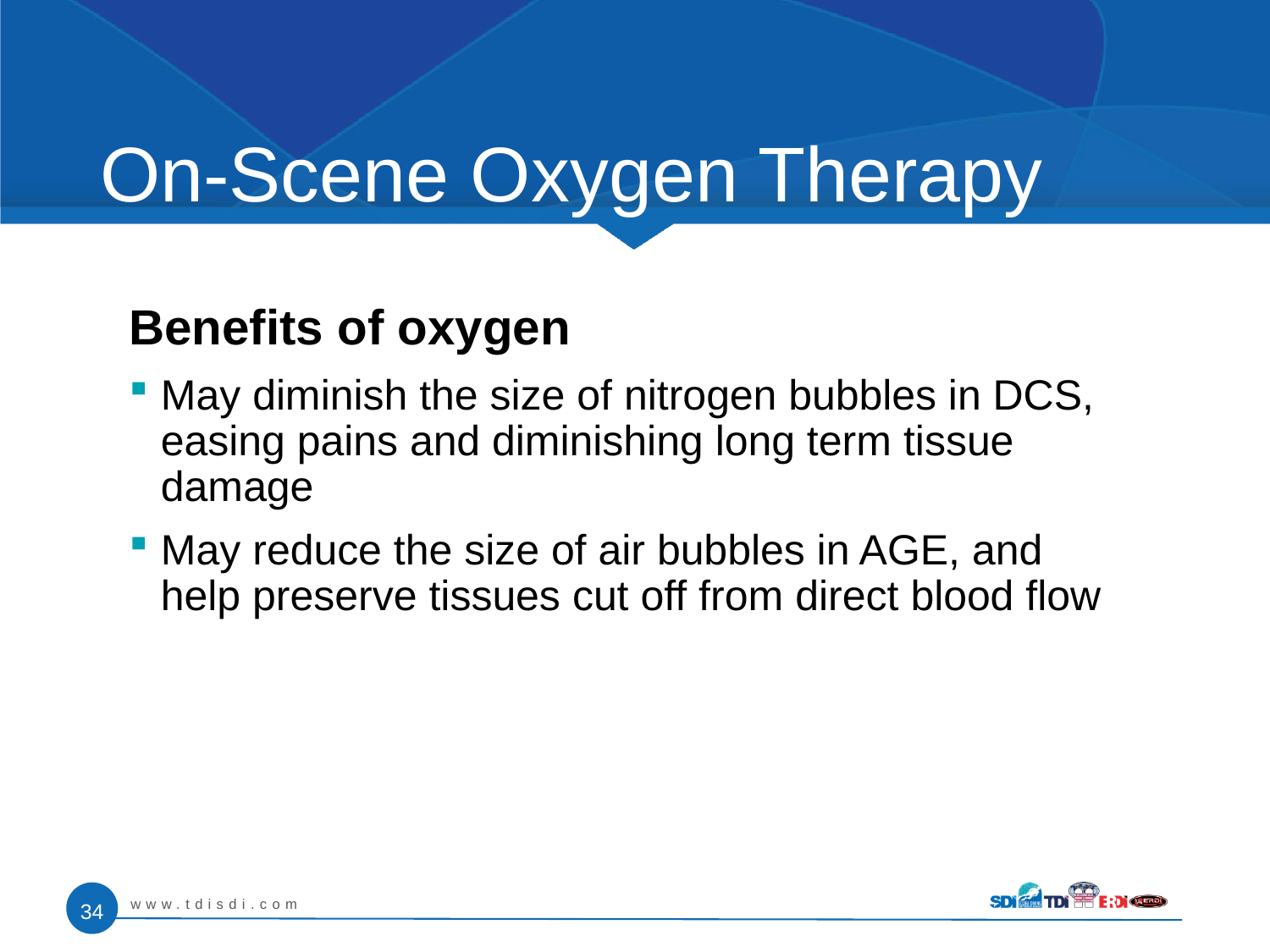

# On-Scene Oxygen Therapy
Benefits of oxygen
May diminish the size of nitrogen bubbles in DCS, easing pains and diminishing long term tissue damage
May reduce the size of air bubbles in AGE, and help preserve tissues cut off from direct blood flow
www.tdisdi.com
34